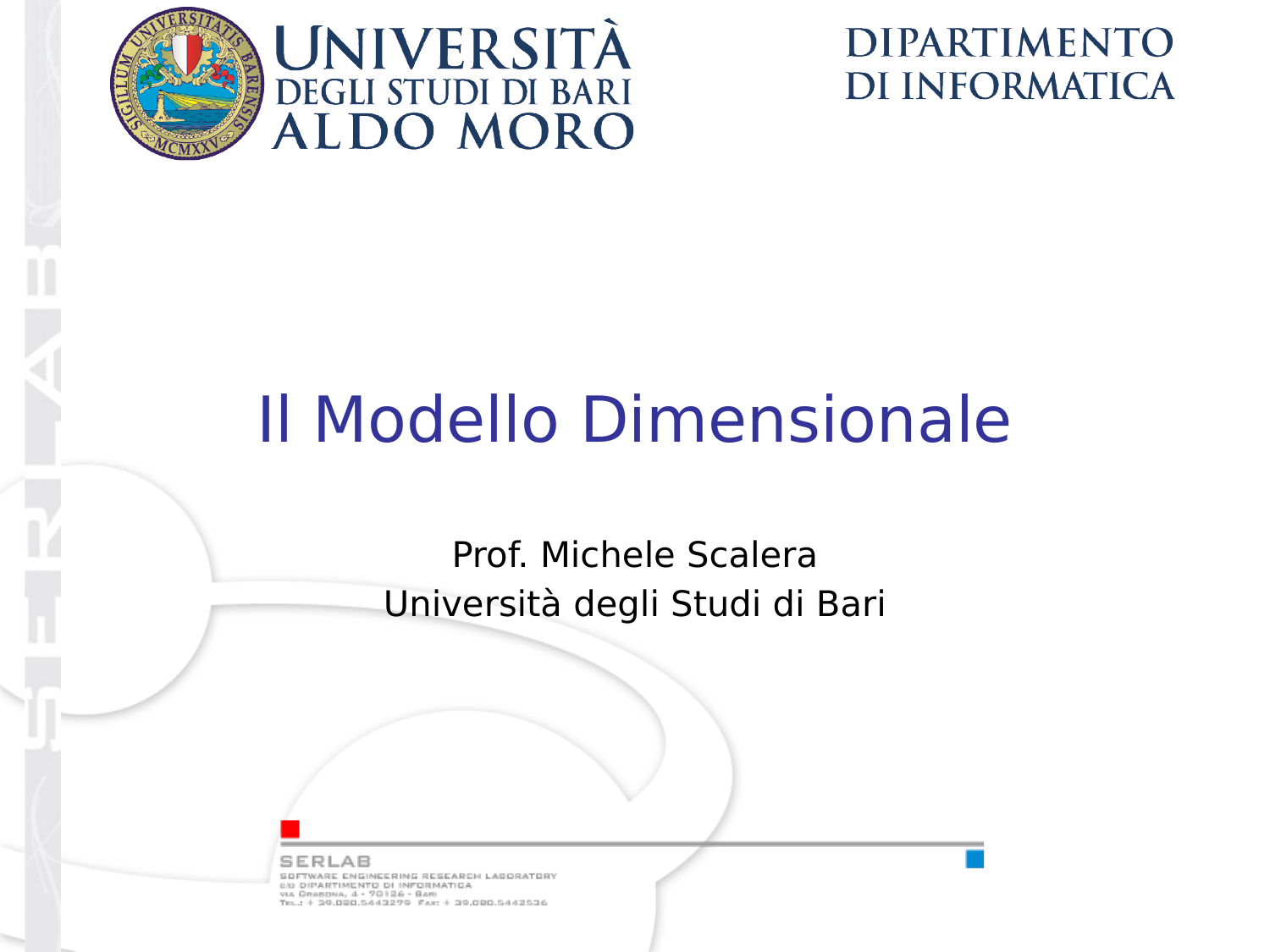

# Il Modello Dimensionale
Prof. Michele Scalera
Università degli Studi di Bari